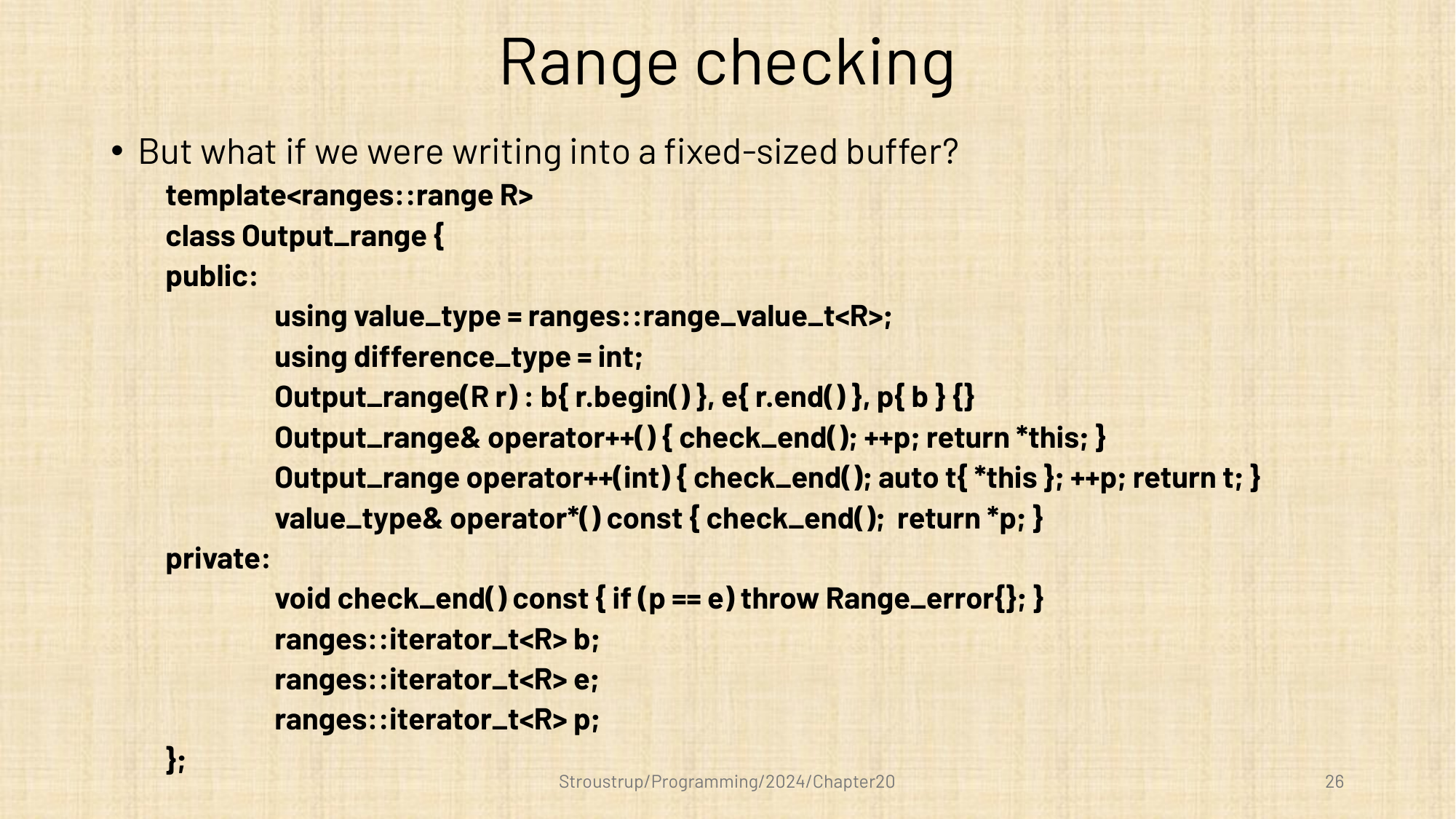

# Range checking
But what if we were writing into a fixed-sized buffer?
template<ranges::range R>
class Output_range {
public:
	using value_type = ranges::range_value_t<R>;
	using difference_type = int;
	Output_range(R r) : b{ r.begin() }, e{ r.end() }, p{ b } {}
	Output_range& operator++() { check_end(); ++p; return *this; }
	Output_range operator++(int) { check_end(); auto t{ *this }; ++p; return t; }
	value_type& operator*() const { check_end();  return *p; }
private:
	void check_end() const { if (p == e) throw Range_error{}; }
	ranges::iterator_t<R> b;
	ranges::iterator_t<R> e;
	ranges::iterator_t<R> p;
};

Stroustrup/Programming/2024/Chapter20
26